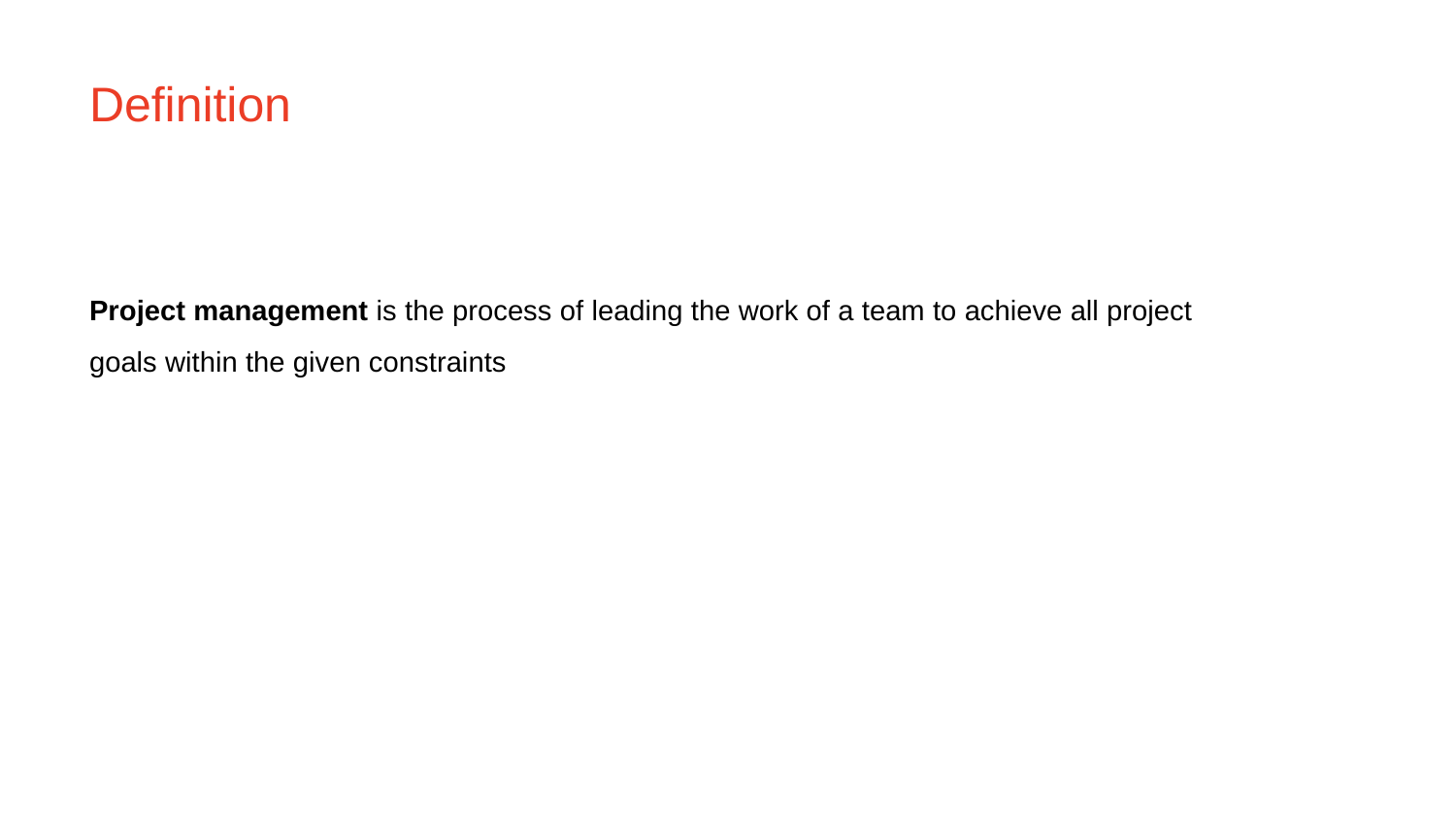

Definition
Project management is the process of leading the work of a team to achieve all project goals within the given constraints